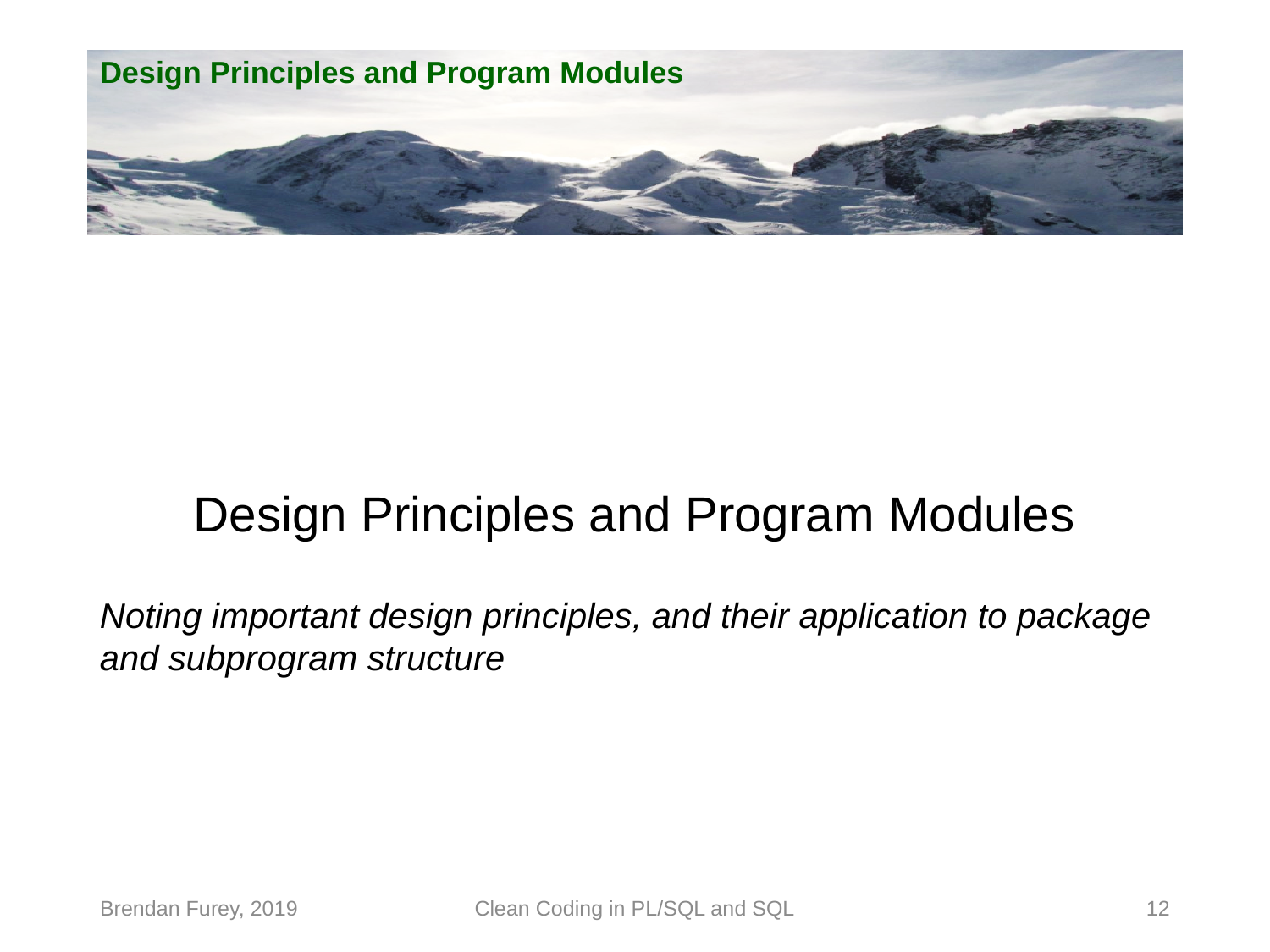

# Design Principles and Program Modules
Design Principles and Program Modules

Noting important design principles, and their application to package and subprogram structure
Brendan Furey, 2019
Clean Coding in PL/SQL and SQL
12